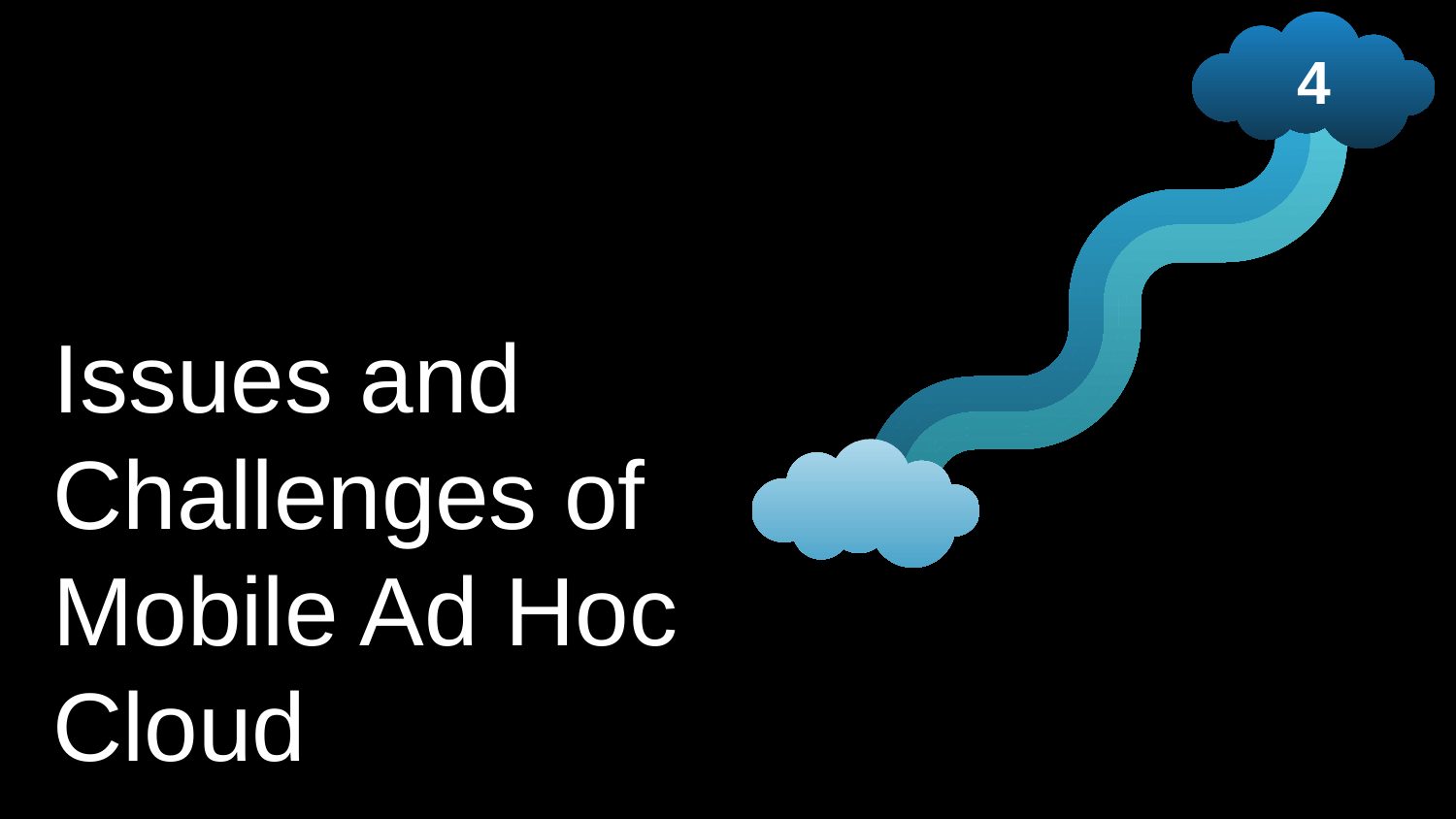

4

# Issues and Challenges of Mobile Ad Hoc Cloud